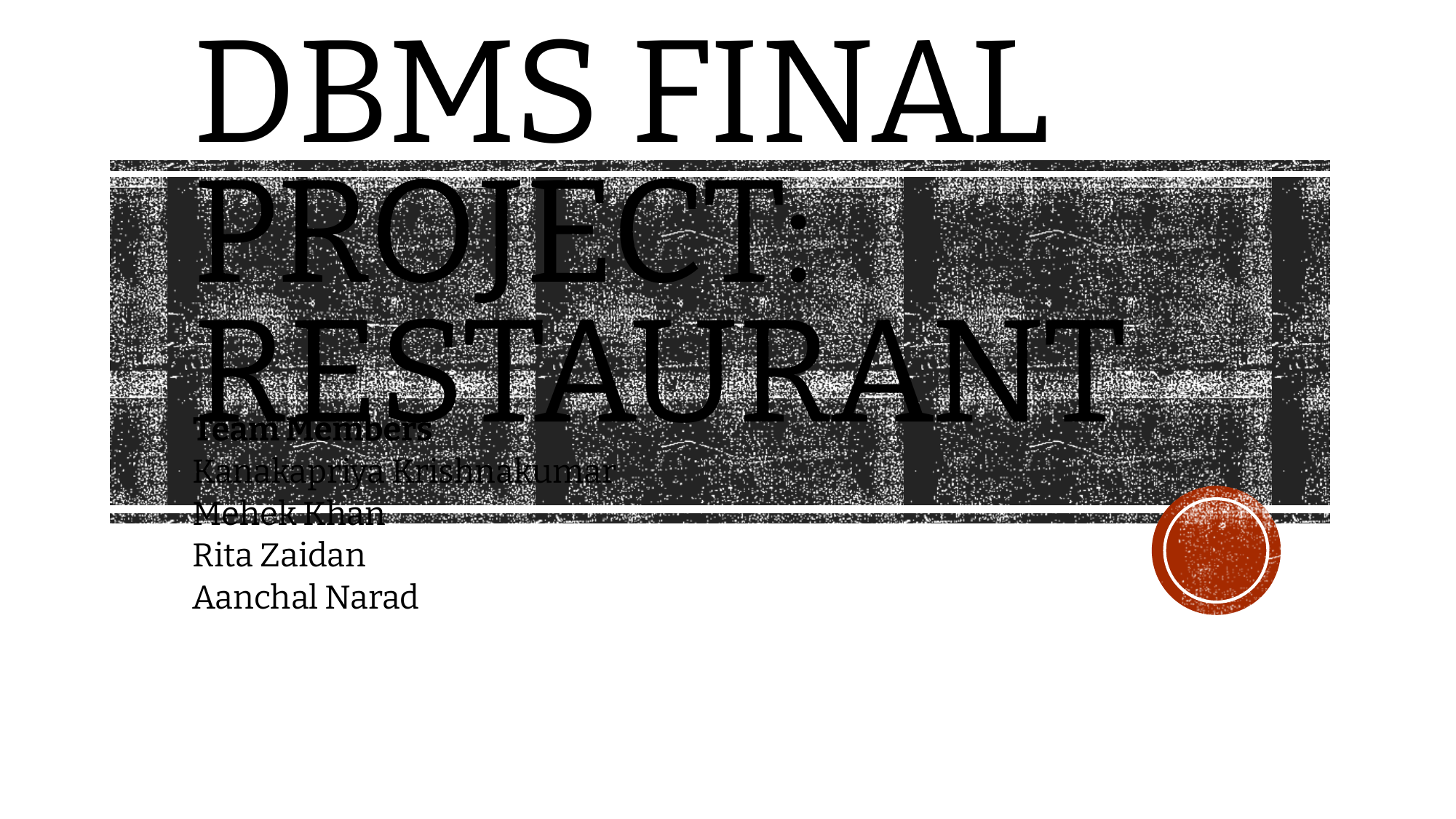

# DBMS Final Project: Restaurant
Team Members
Kanakapriya Krishnakumar
Mehek Khan
Rita Zaidan
Aanchal Narad